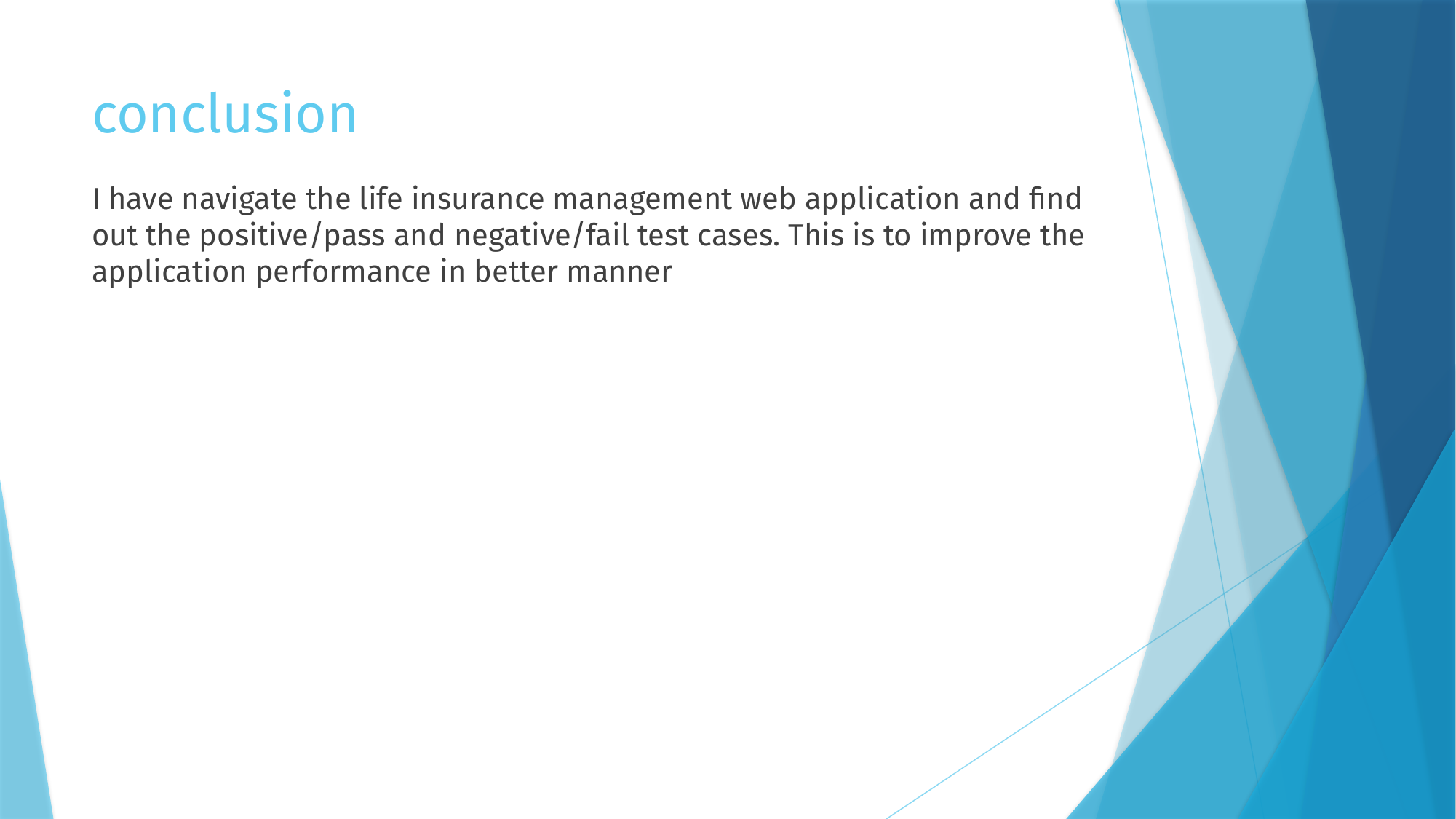

# conclusion
I have navigate the life insurance management web application and find out the positive/pass and negative/fail test cases. This is to improve the application performance in better manner